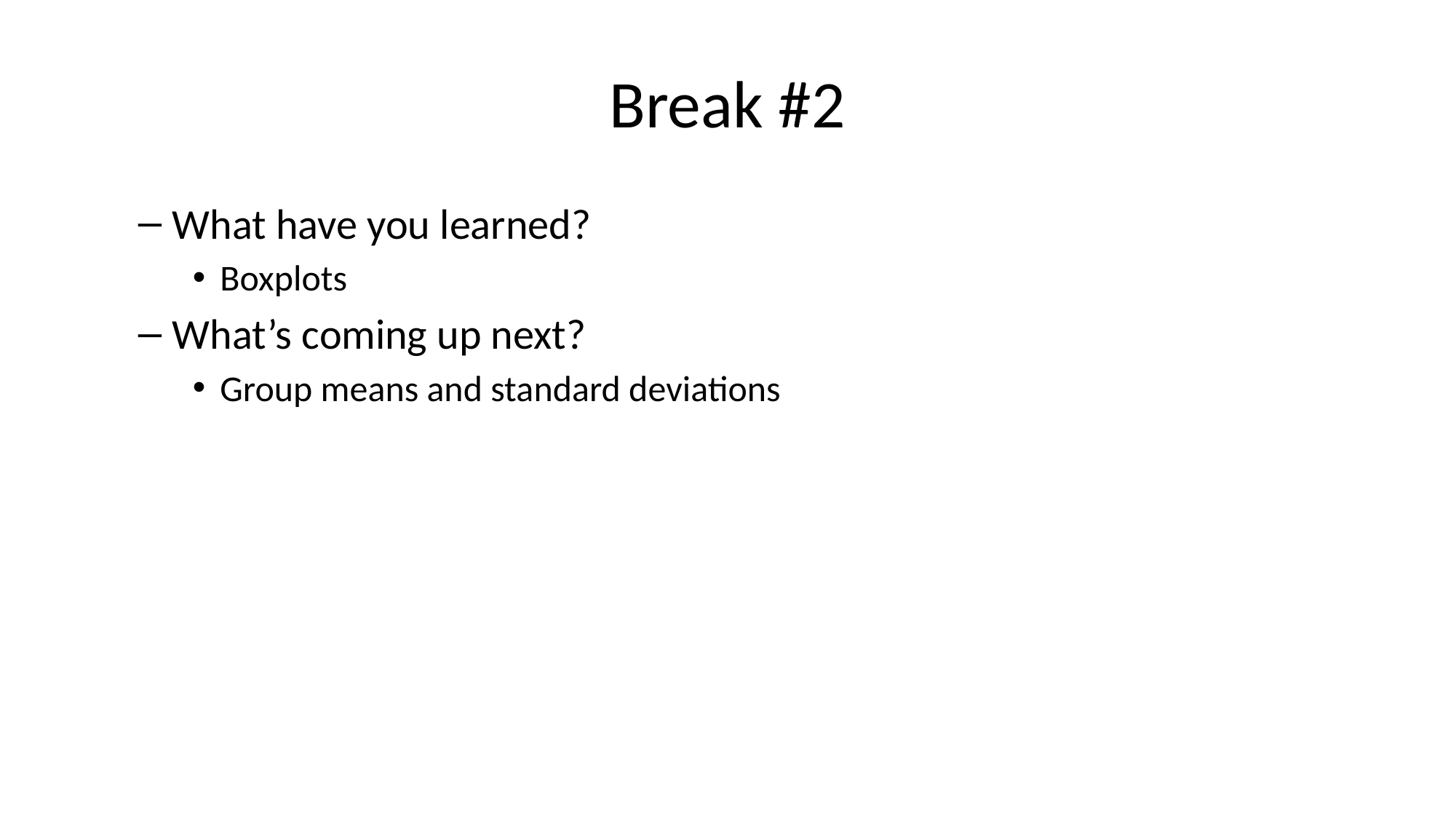

# Break #2
What have you learned?
Boxplots
What’s coming up next?
Group means and standard deviations